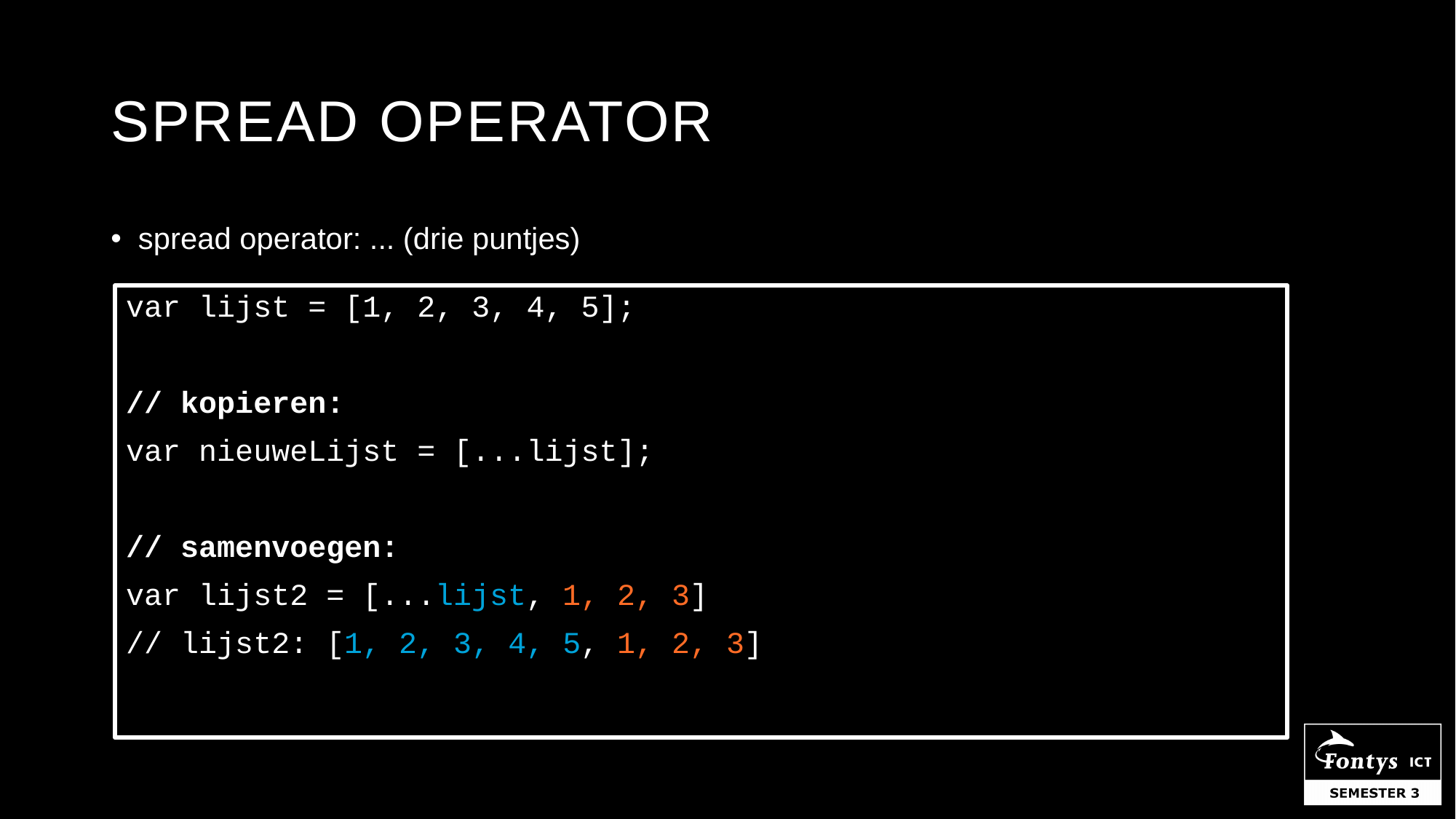

# SPREAD operator
spread operator: ... (drie puntjes)
var lijst = [1, 2, 3, 4, 5];

// kopieren:
var nieuweLijst = [...lijst];

// samenvoegen:
var lijst2 = [...lijst, 1, 2, 3]
// lijst2: [1, 2, 3, 4, 5, 1, 2, 3]